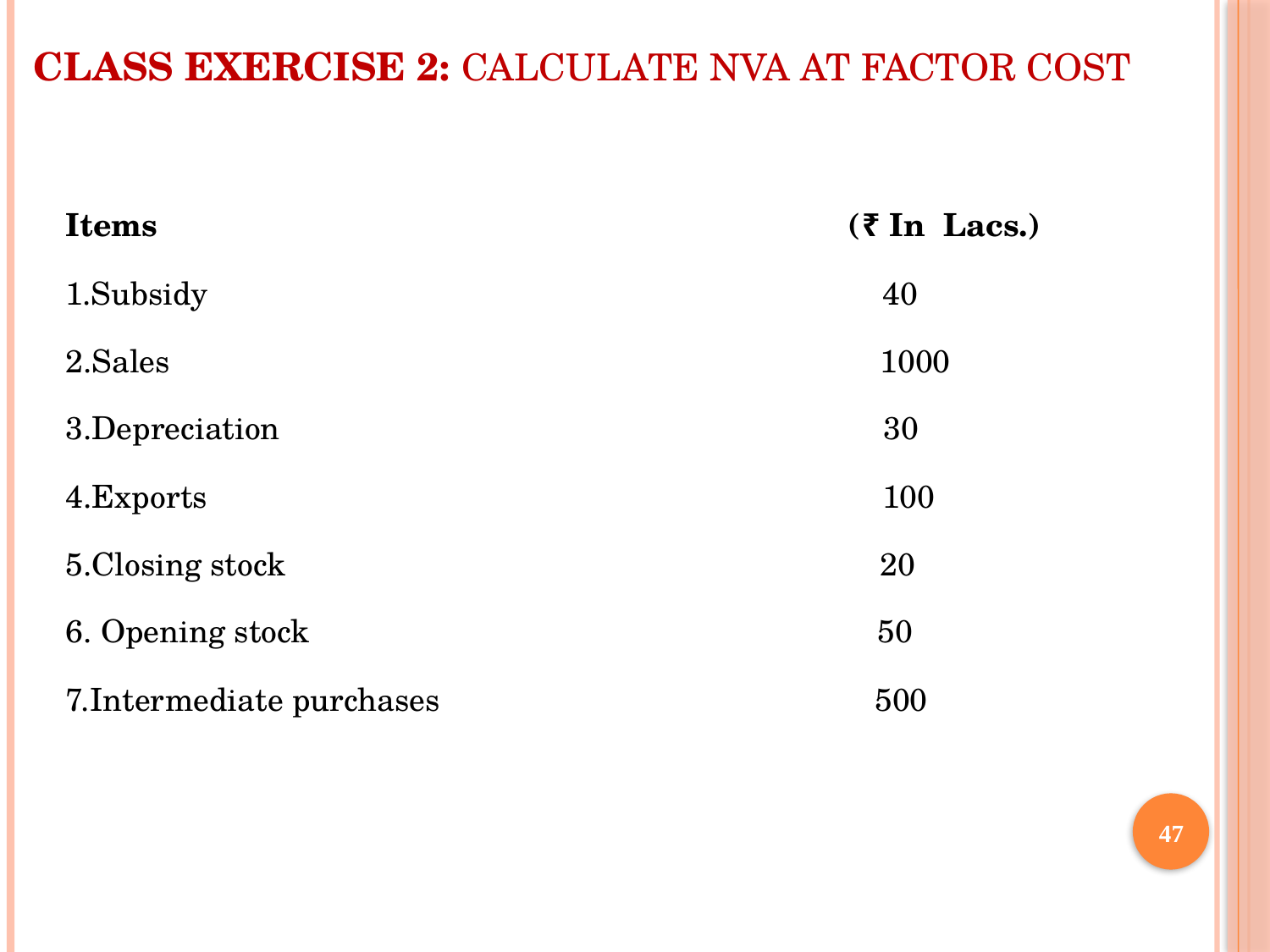

# Class Exercise 2: calculate NVA at Factor Cost
Items                                                                            (₹ In  Lacs.)
1.Subsidy                                                                            40
2.Sales                                                                                1000
3.Depreciation                                                                    30
4.Exports                                                                            100
5.Closing stock                                                                   20
6. Opening stock                                                                50
7.Intermediate purchases                                                 500

47